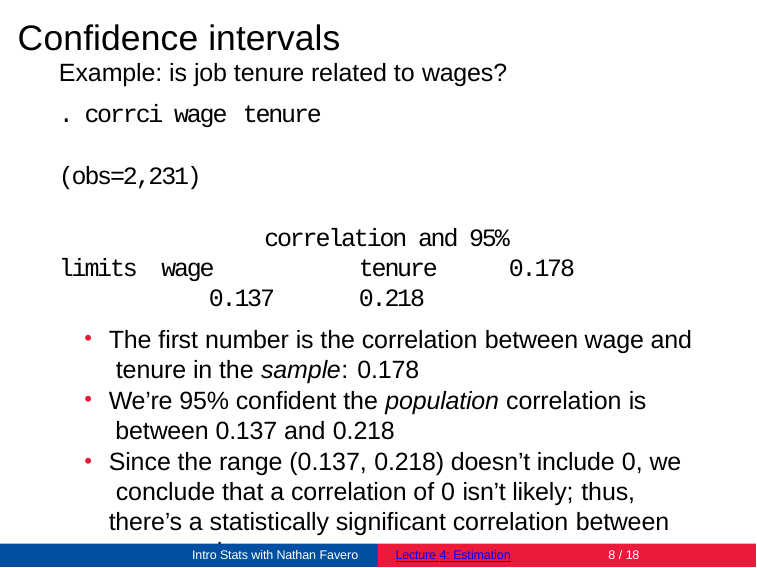

# Confidence intervals
Example: is job tenure related to wages?
. corrci wage tenure

(obs=2,231)

correlation and 95% limits  wage	tenure	0.178	0.137	0.218
The first number is the correlation between wage and  tenure in the sample: 0.178
We’re 95% confident the population correlation is  between 0.137 and 0.218
Since the range (0.137, 0.218) doesn’t include 0, we  conclude that a correlation of 0 isn’t likely; thus,
there’s a statistically significant correlation between  wage and tenure

Intro Stats with Nathan Favero
Lecture 4: Estimation
8 / 18